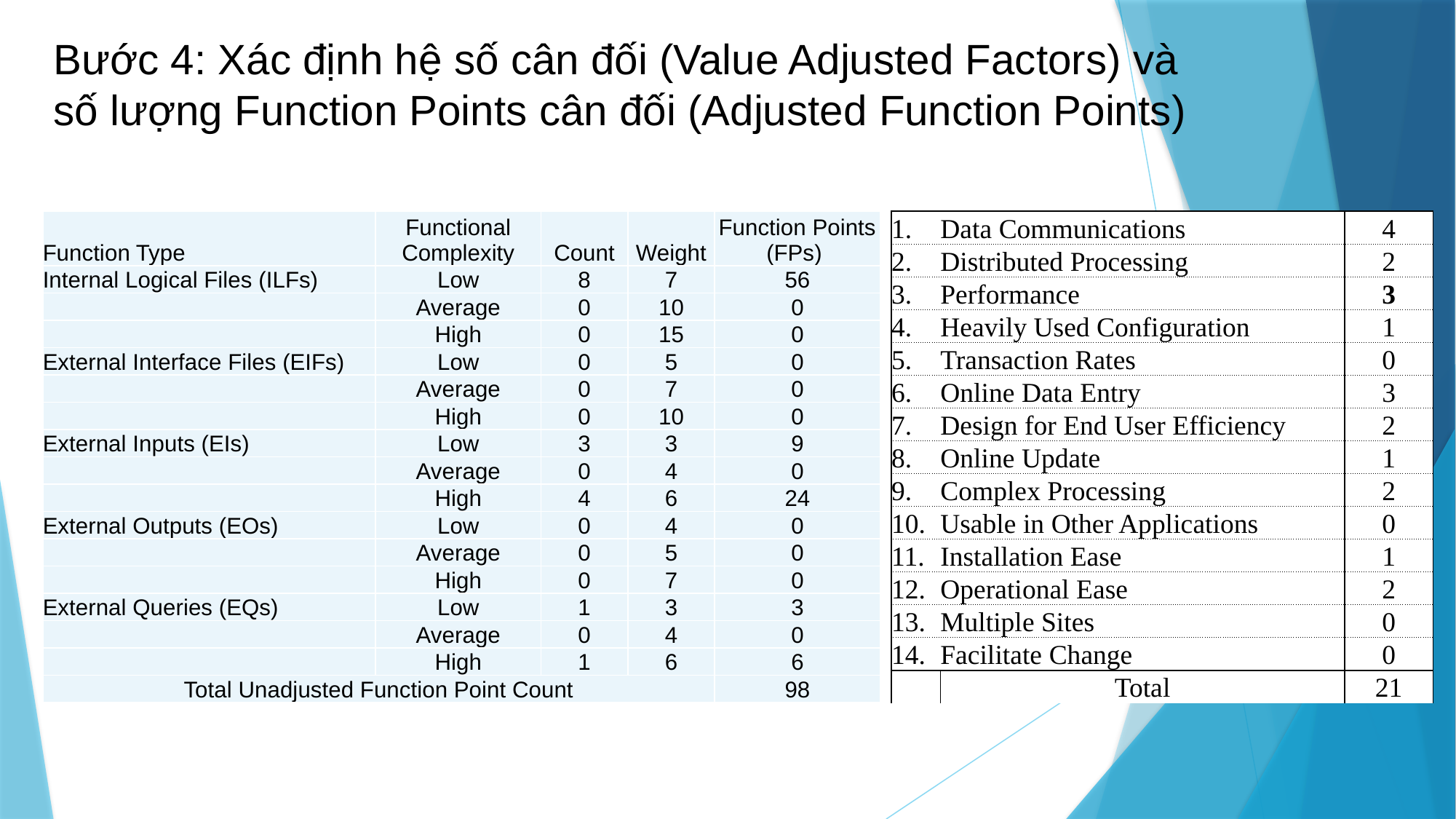

Bước 4: Xác định hệ số cân đối (Value Adjusted Factors) và số lượng Function Points cân đối (Adjusted Function Points)
| Function Type | Functional Complexity | Count | Weight | Function Points (FPs) |
| --- | --- | --- | --- | --- |
| Internal Logical Files (ILFs) | Low | 8 | 7 | 56 |
|  | Average | 0 | 10 | 0 |
|  | High | 0 | 15 | 0 |
| External Interface Files (EIFs) | Low | 0 | 5 | 0 |
|  | Average | 0 | 7 | 0 |
|  | High | 0 | 10 | 0 |
| External Inputs (EIs) | Low | 3 | 3 | 9 |
|  | Average | 0 | 4 | 0 |
|  | High | 4 | 6 | 24 |
| External Outputs (EOs) | Low | 0 | 4 | 0 |
|  | Average | 0 | 5 | 0 |
|  | High | 0 | 7 | 0 |
| External Queries (EQs) | Low | 1 | 3 | 3 |
|  | Average | 0 | 4 | 0 |
|  | High | 1 | 6 | 6 |
| Total Unadjusted Function Point Count |  |  |  | 98 |
| 1. | Data Communications | 4 |
| --- | --- | --- |
| 2. | Distributed Processing | 2 |
| 3. | Performance | 3 |
| 4. | Heavily Used Configuration | 1 |
| 5. | Transaction Rates | 0 |
| 6. | Online Data Entry | 3 |
| 7. | Design for End User Efficiency | 2 |
| 8. | Online Update | 1 |
| 9. | Complex Processing | 2 |
| 10. | Usable in Other Applications | 0 |
| 11. | Installation Ease | 1 |
| 12. | Operational Ease | 2 |
| 13. | Multiple Sites | 0 |
| 14. | Facilitate Change | 0 |
|  | Total | 21 |